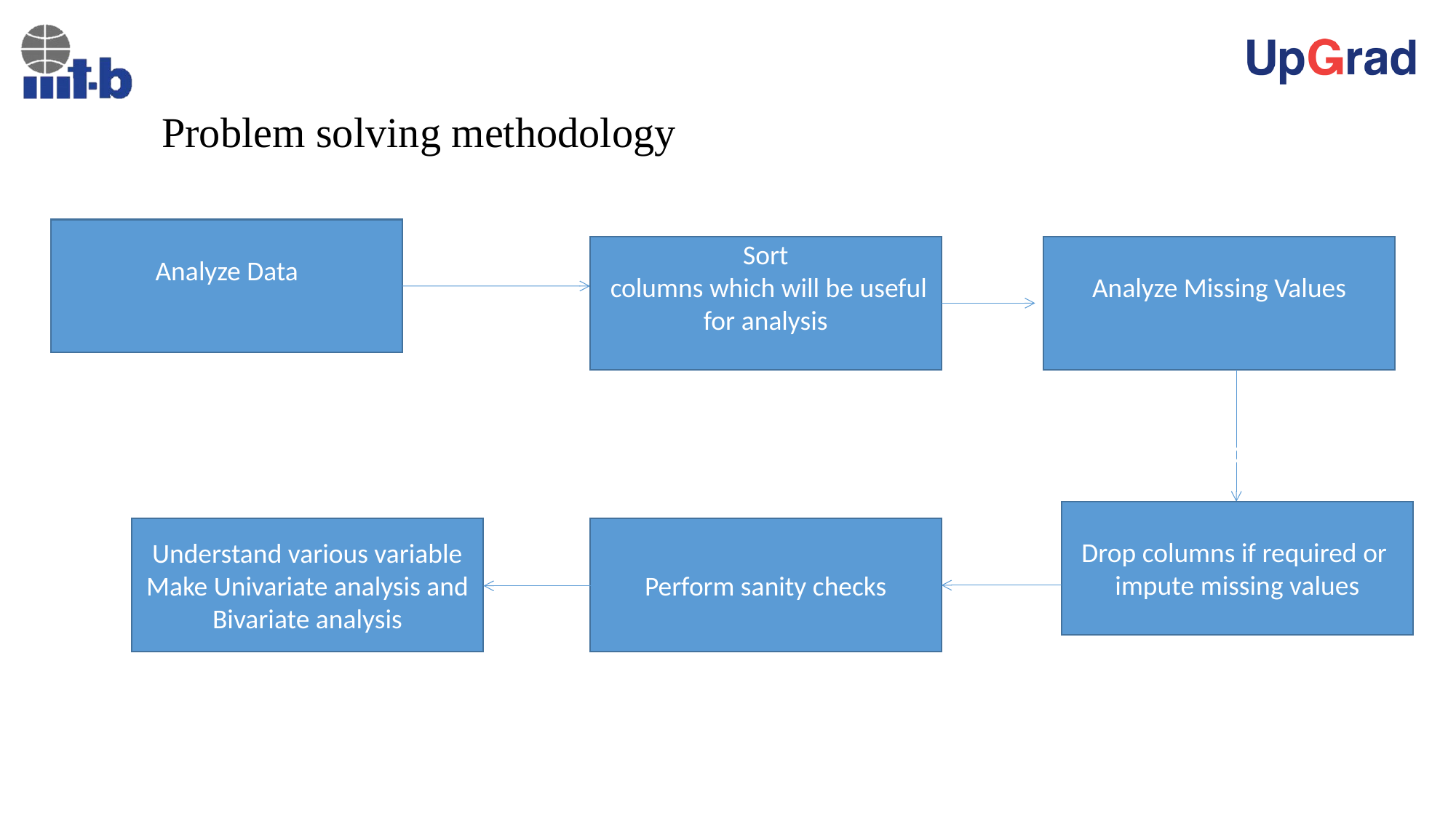

# Problem solving methodology
Analyze Data

Analyze Missing Values

Sort
 columns which will be useful for analysis

Dr

Drop columns if required or
impute missing values

Dr

Understand various variable
Make Univariate analysis and Bivariate analysis

Dr

Perform sanity checks